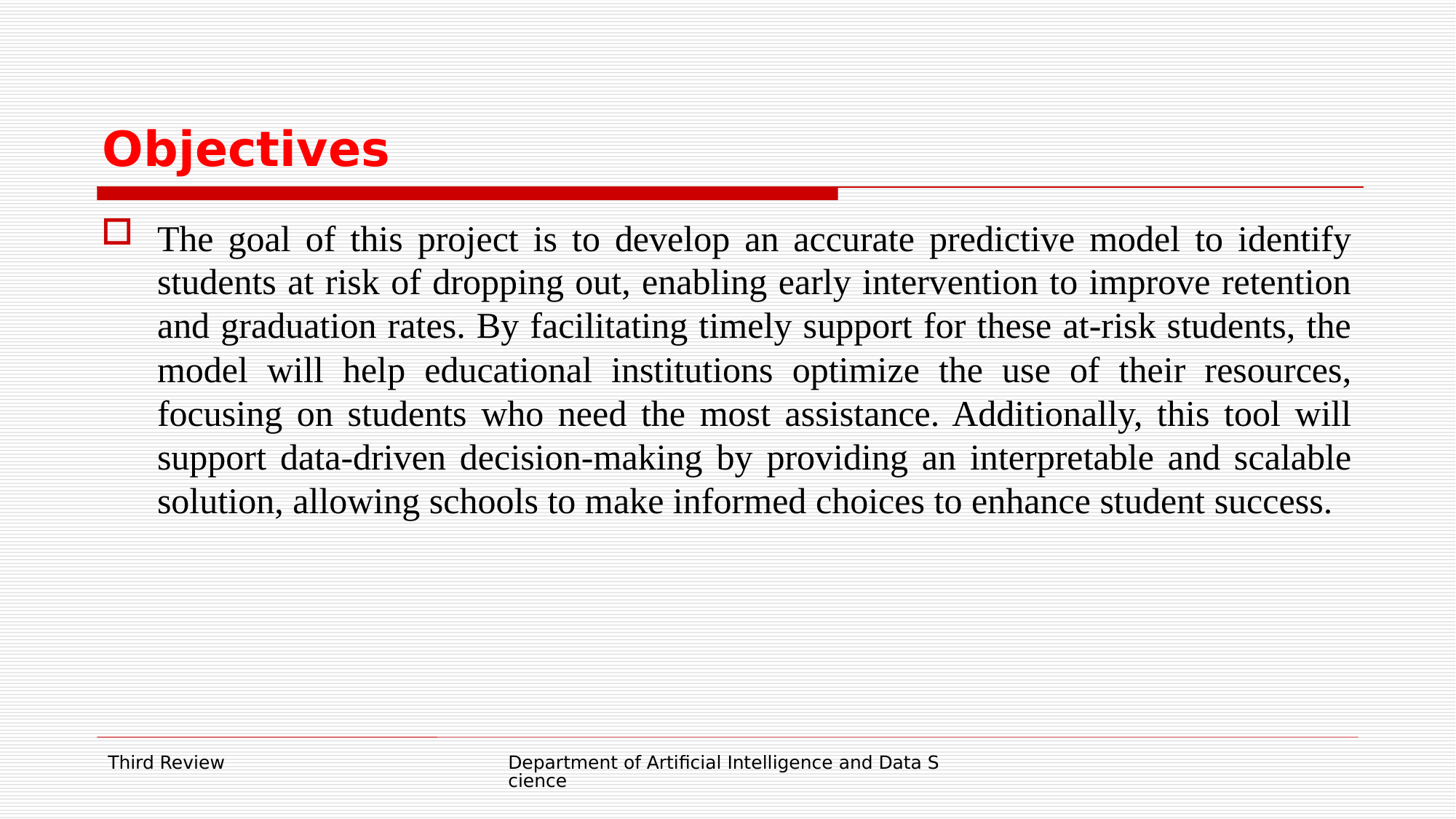

# Objectives
The goal of this project is to develop an accurate predictive model to identify students at risk of dropping out, enabling early intervention to improve retention and graduation rates. By facilitating timely support for these at-risk students, the model will help educational institutions optimize the use of their resources, focusing on students who need the most assistance. Additionally, this tool will support data-driven decision-making by providing an interpretable and scalable solution, allowing schools to make informed choices to enhance student success.

Third Review
Department of Artificial Intelligence and Data Science
3